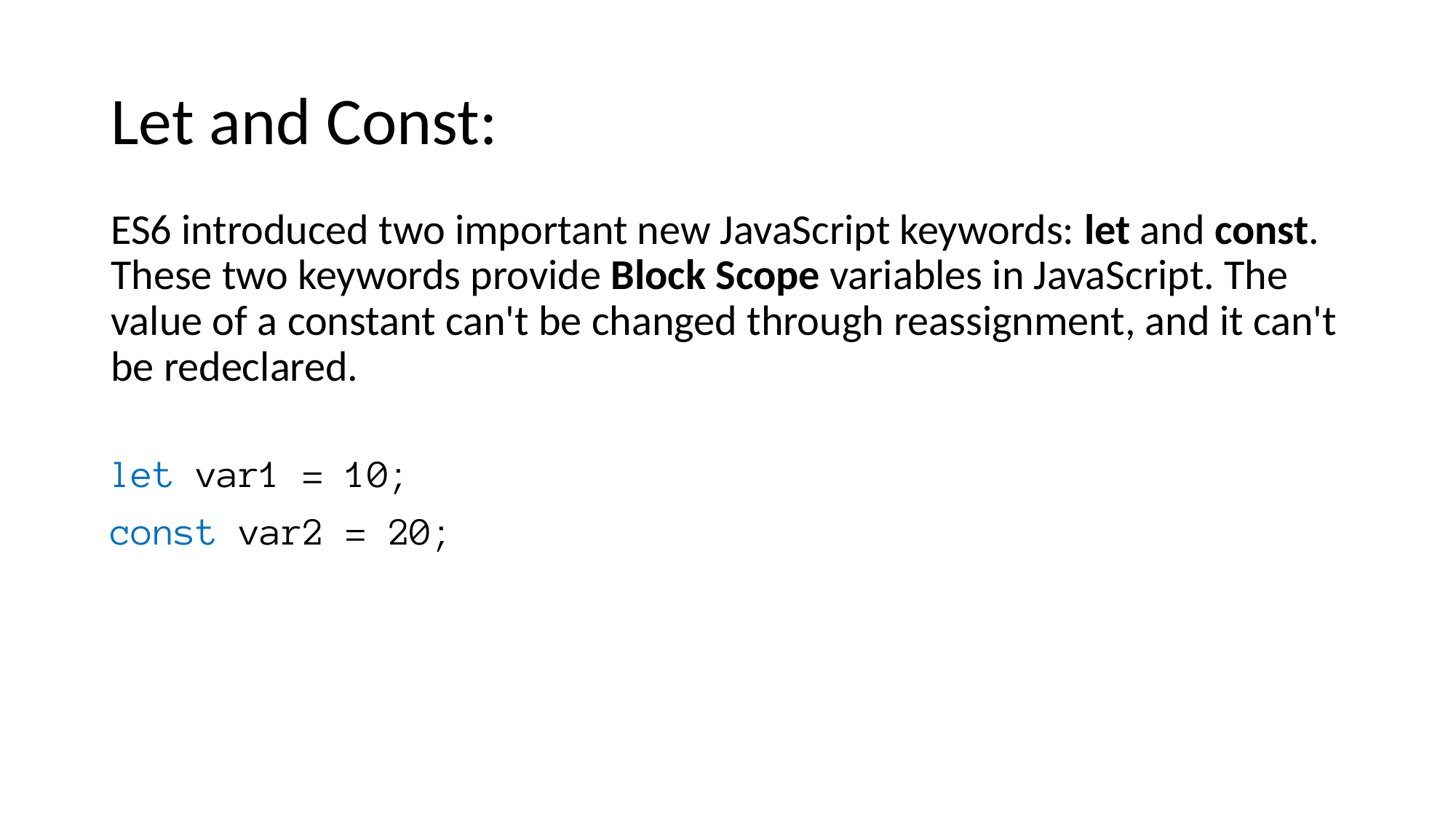

# Let and Const:
ES6 introduced two important new JavaScript keywords: let and const. These two keywords provide Block Scope variables in JavaScript. The value of a constant can't be changed through reassignment, and it can't be redeclared.

let var1 = 10;
const var2 = 20;